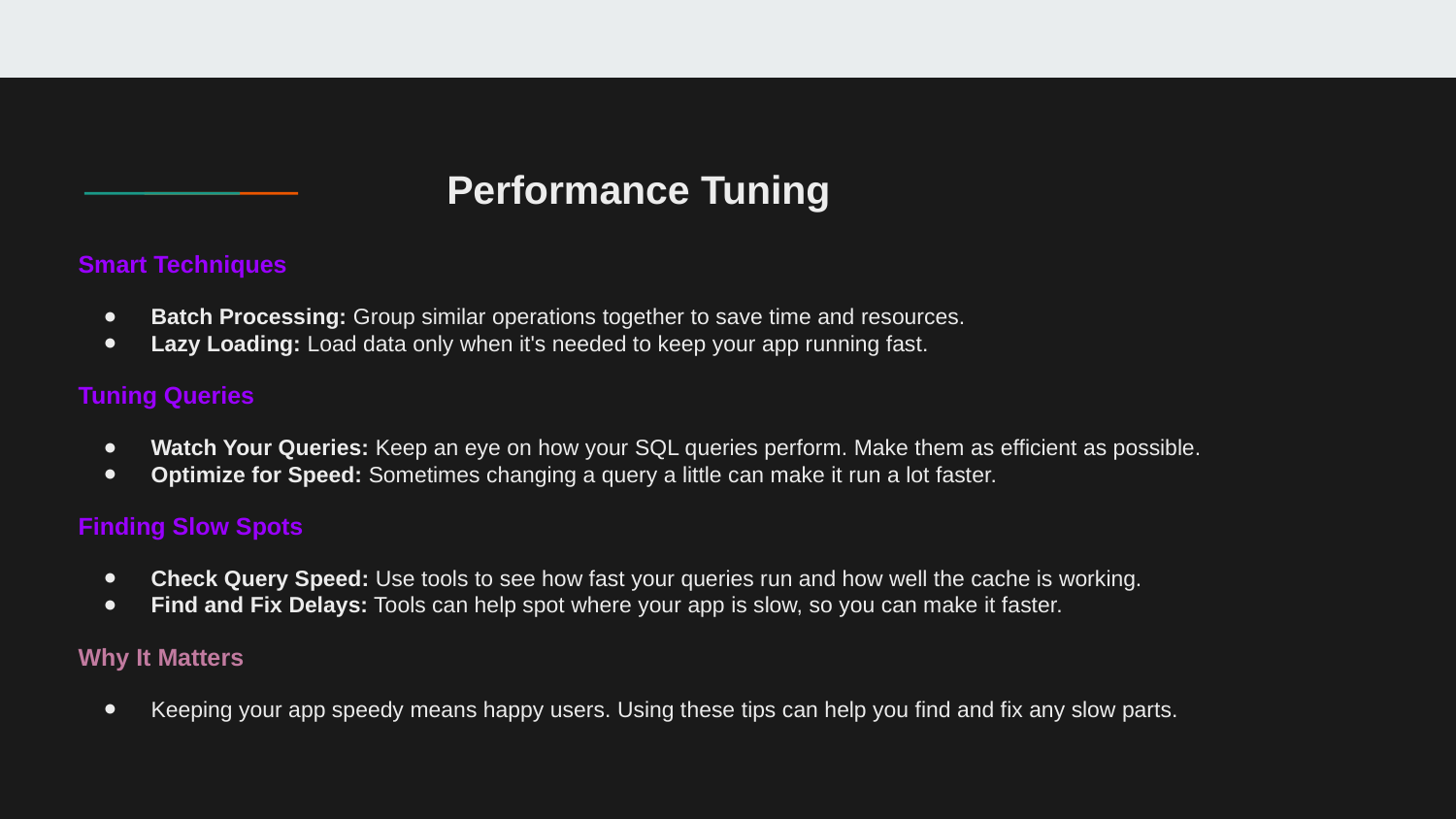

# Performance Tuning

Smart Techniques
Batch Processing: Group similar operations together to save time and resources.
Lazy Loading: Load data only when it's needed to keep your app running fast.
Tuning Queries
Watch Your Queries: Keep an eye on how your SQL queries perform. Make them as efficient as possible.
Optimize for Speed: Sometimes changing a query a little can make it run a lot faster.
Finding Slow Spots
Check Query Speed: Use tools to see how fast your queries run and how well the cache is working.
Find and Fix Delays: Tools can help spot where your app is slow, so you can make it faster.
Why It Matters
Keeping your app speedy means happy users. Using these tips can help you find and fix any slow parts.